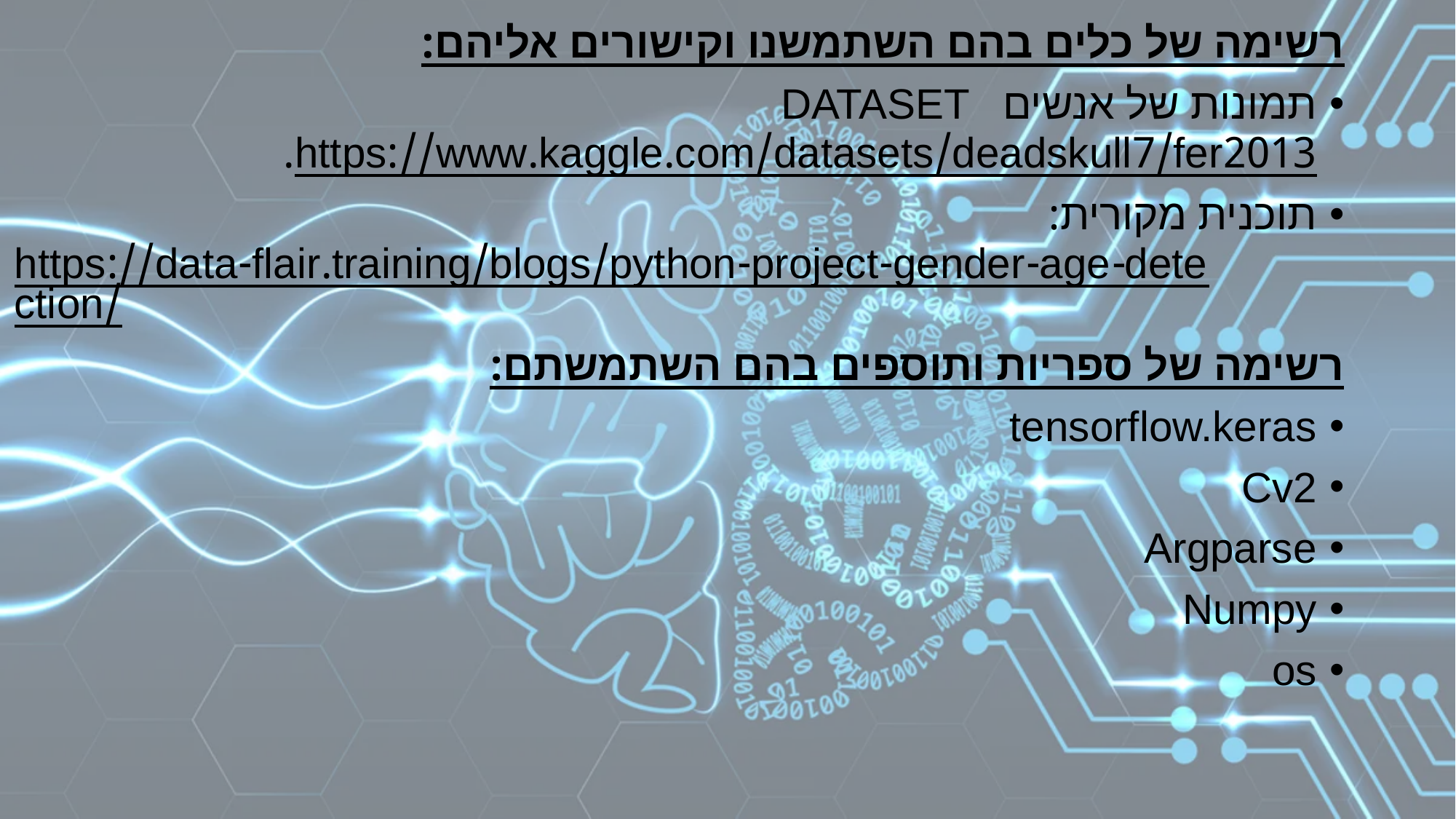

רשימה של כלים בהם השתמשנו וקישורים אליהם:
תמונות של אנשים   DATASET  https://www.kaggle.com/datasets/deadskull7/fer2013.
תוכנית מקורית:  https://data-flair.training/blogs/python-project-gender-age-detection/
רשימה של ספריות ותוספים בהם השתמשתם:
tensorflow.keras
Cv2
Argparse
Numpy
os